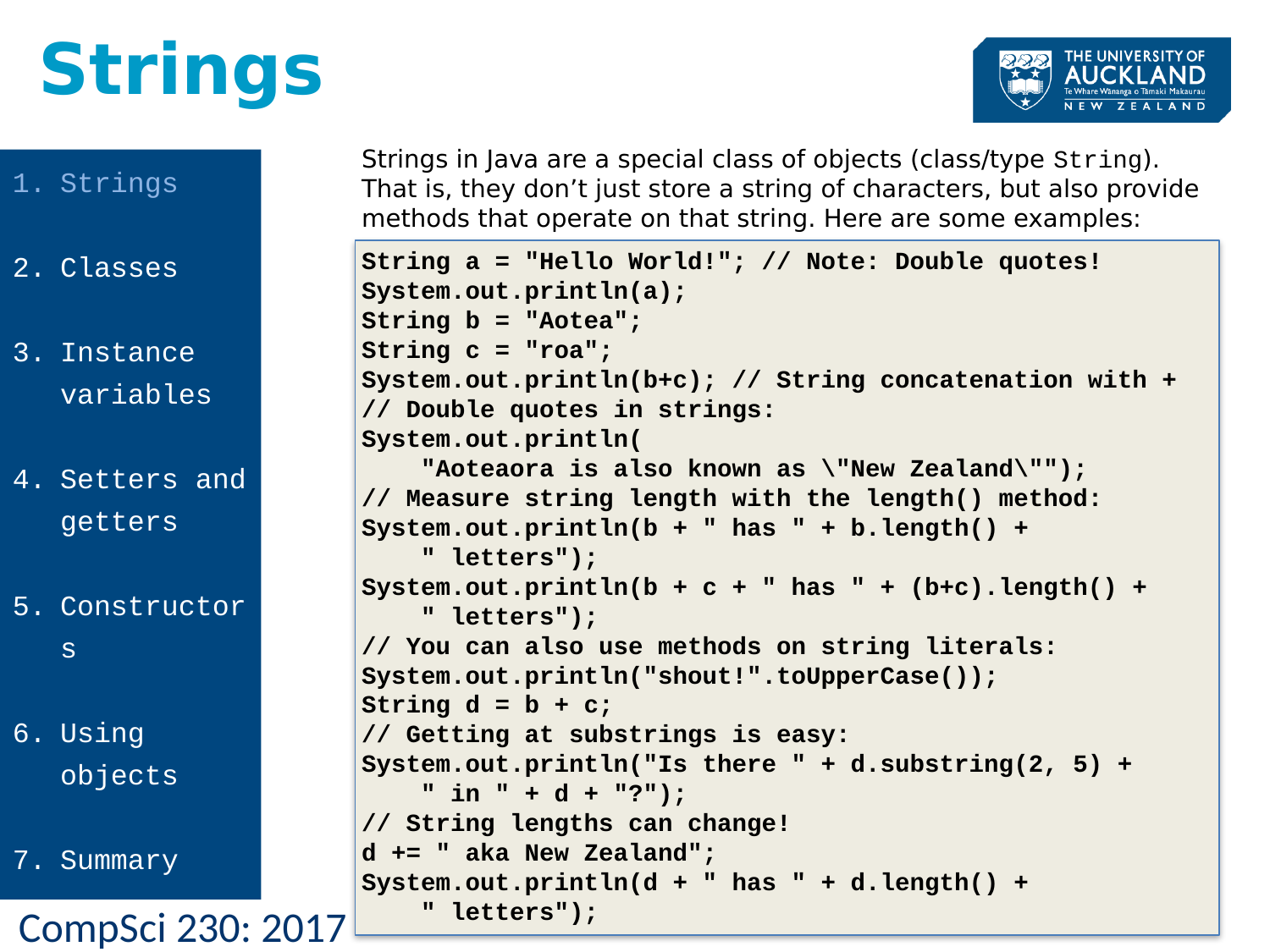

Strings
Strings in Java are a special class of objects (class/type String). That is, they don’t just store a string of characters, but also provide methods that operate on that string. Here are some examples:
String a = "Hello World!"; // Note: Double quotes!
System.out.println(a);
String b = "Aotea";
String c = "roa";
System.out.println(b+c); // String concatenation with +
// Double quotes in strings:
System.out.println(
    "Aoteaora is also known as \"New Zealand\"");
// Measure string length with the length() method:
System.out.println(b + " has " + b.length() +
    " letters");
System.out.println(b + c + " has " + (b+c).length() +
    " letters");
// You can also use methods on string literals:
System.out.println("shout!".toUpperCase());
String d = b + c;
// Getting at substrings is easy:
System.out.println("Is there " + d.substring(2, 5) +
    " in " + d + "?");
// String lengths can change!
d += " aka New Zealand";
System.out.println(d + " has " + d.length() +
    " letters");

Strings
Classes
Instance variables
Setters and getters
Constructors
Using objects
Summary

3